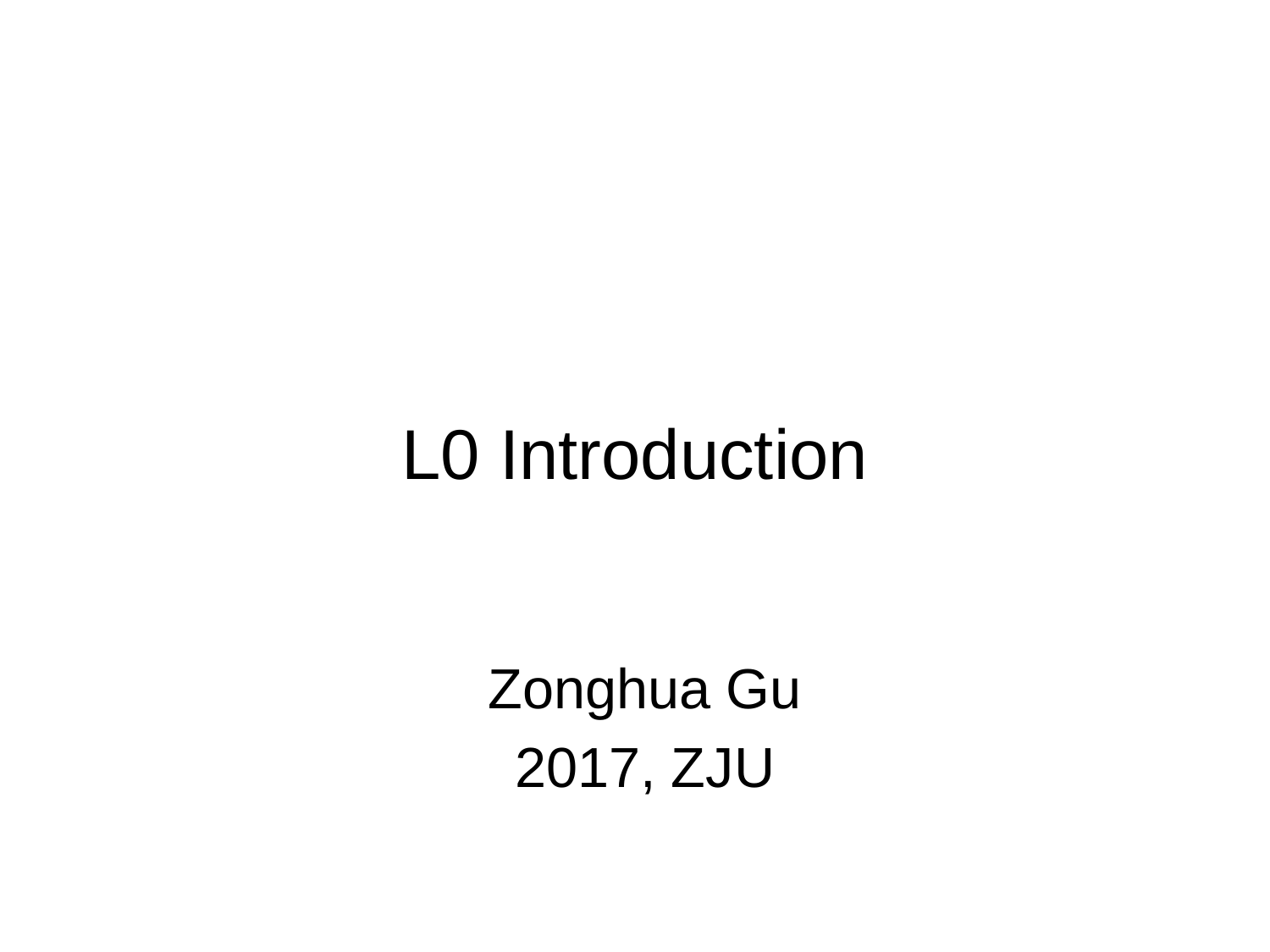

# L0 Introduction
Zonghua Gu
2017, ZJU